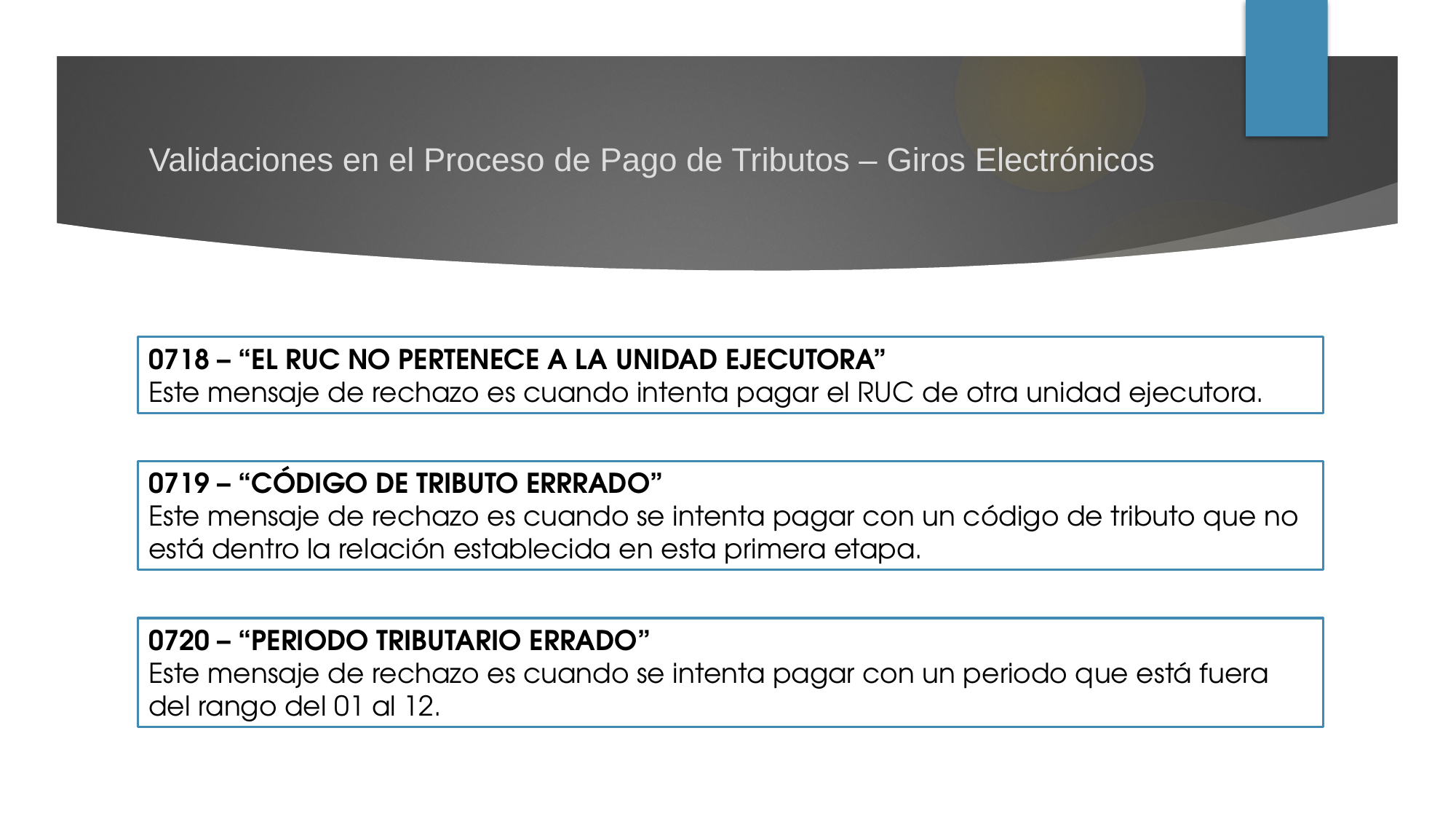

# Validaciones en el Proceso de Pago de Tributos – Giros Electrónicos
0718 – “EL RUC NO PERTENECE A LA UNIDAD EJECUTORA”
Este mensaje de rechazo es cuando intenta pagar el RUC de otra unidad ejecutora.
0719 – “CÓDIGO DE TRIBUTO ERRRADO”
Este mensaje de rechazo es cuando se intenta pagar con un código de tributo que no está dentro la relación establecida en esta primera etapa.
0720 – “PERIODO TRIBUTARIO ERRADO”
Este mensaje de rechazo es cuando se intenta pagar con un periodo que está fuera del rango del 01 al 12.